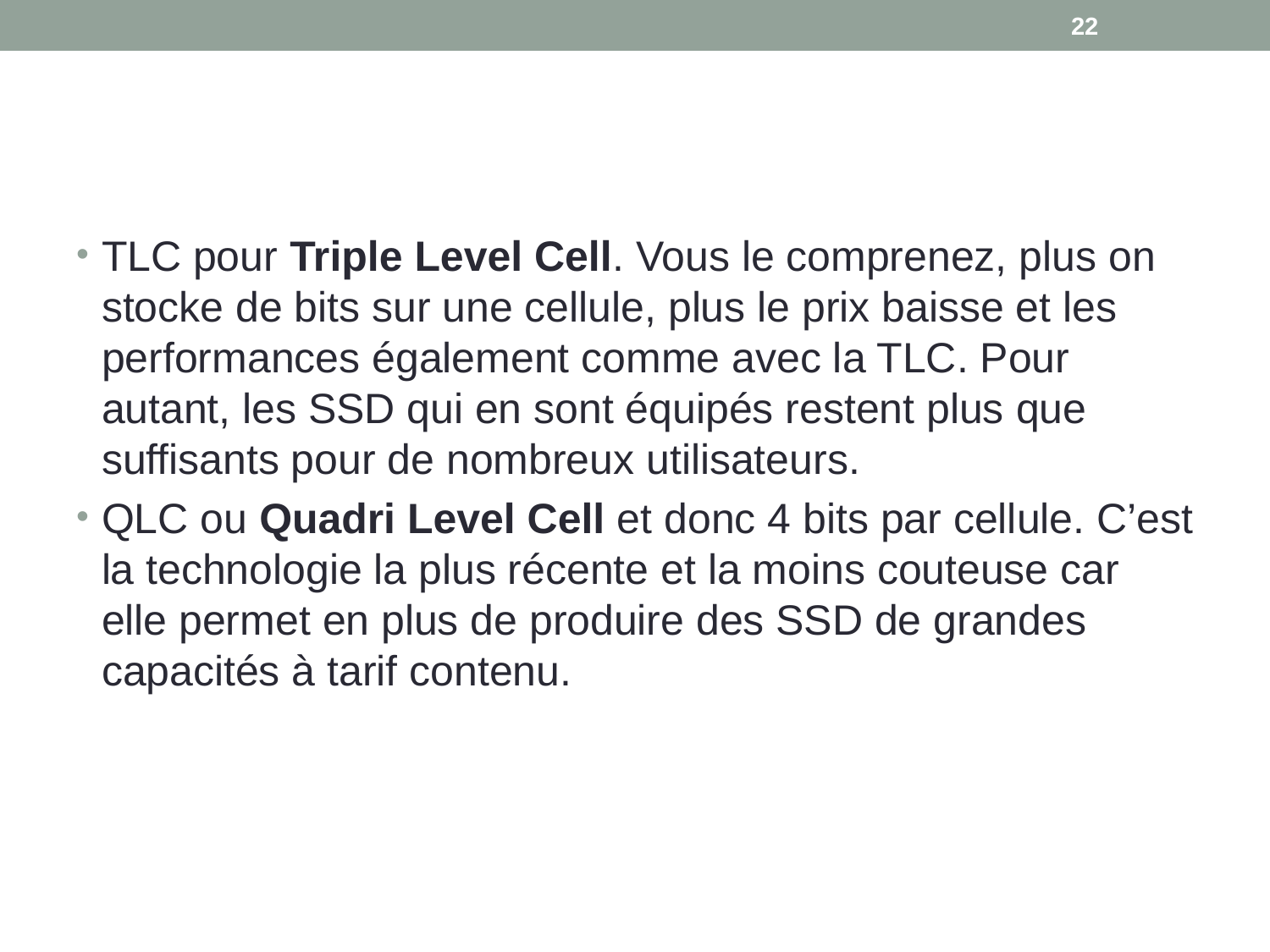

22
#
TLC pour Triple Level Cell. Vous le comprenez, plus on stocke de bits sur une cellule, plus le prix baisse et les performances également comme avec la TLC. Pour autant, les SSD qui en sont équipés restent plus que suffisants pour de nombreux utilisateurs.
QLC ou Quadri Level Cell et donc 4 bits par cellule. C’est la technologie la plus récente et la moins couteuse car elle permet en plus de produire des SSD de grandes capacités à tarif contenu.